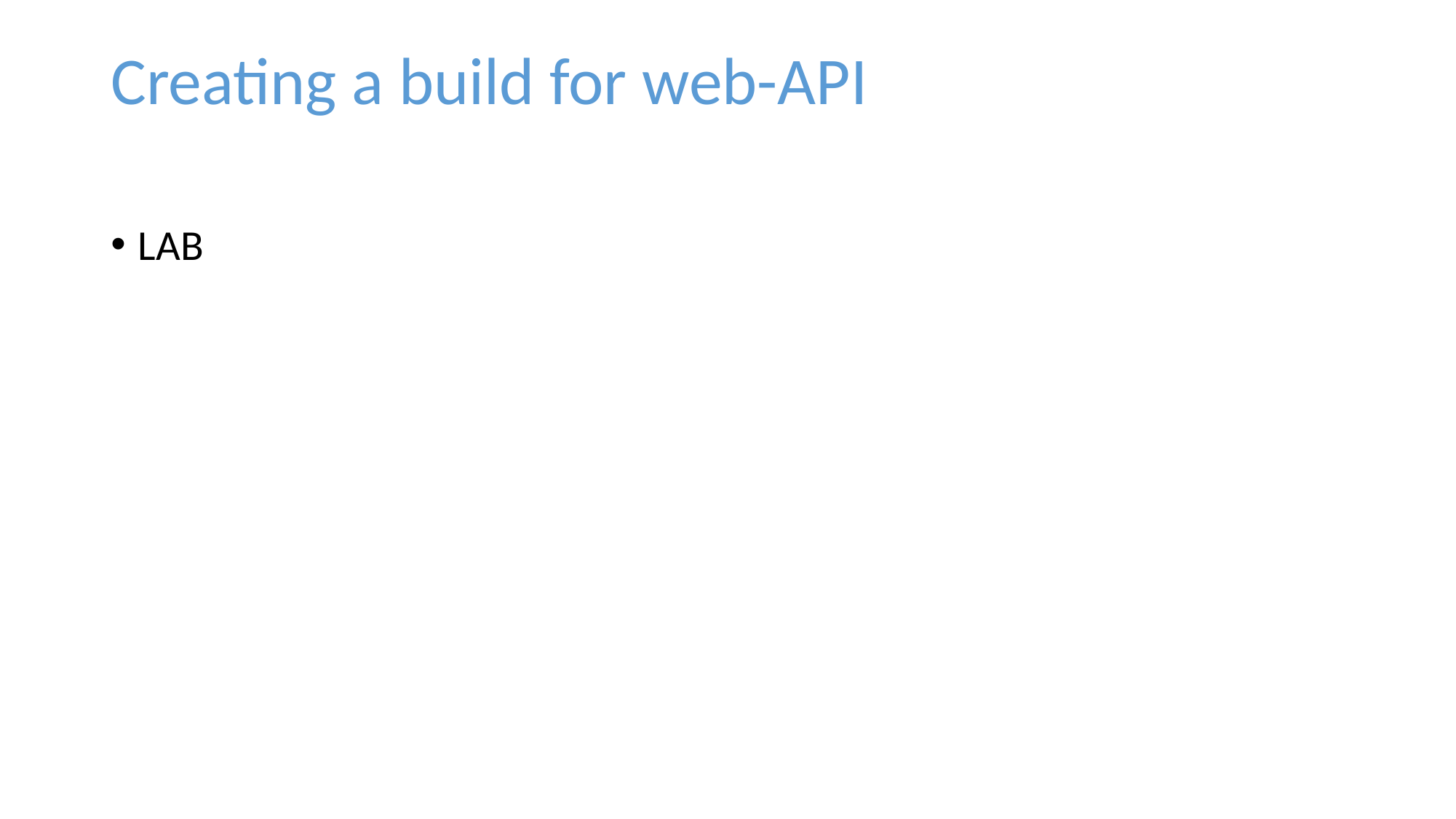

# Creating a build for web-API
LAB